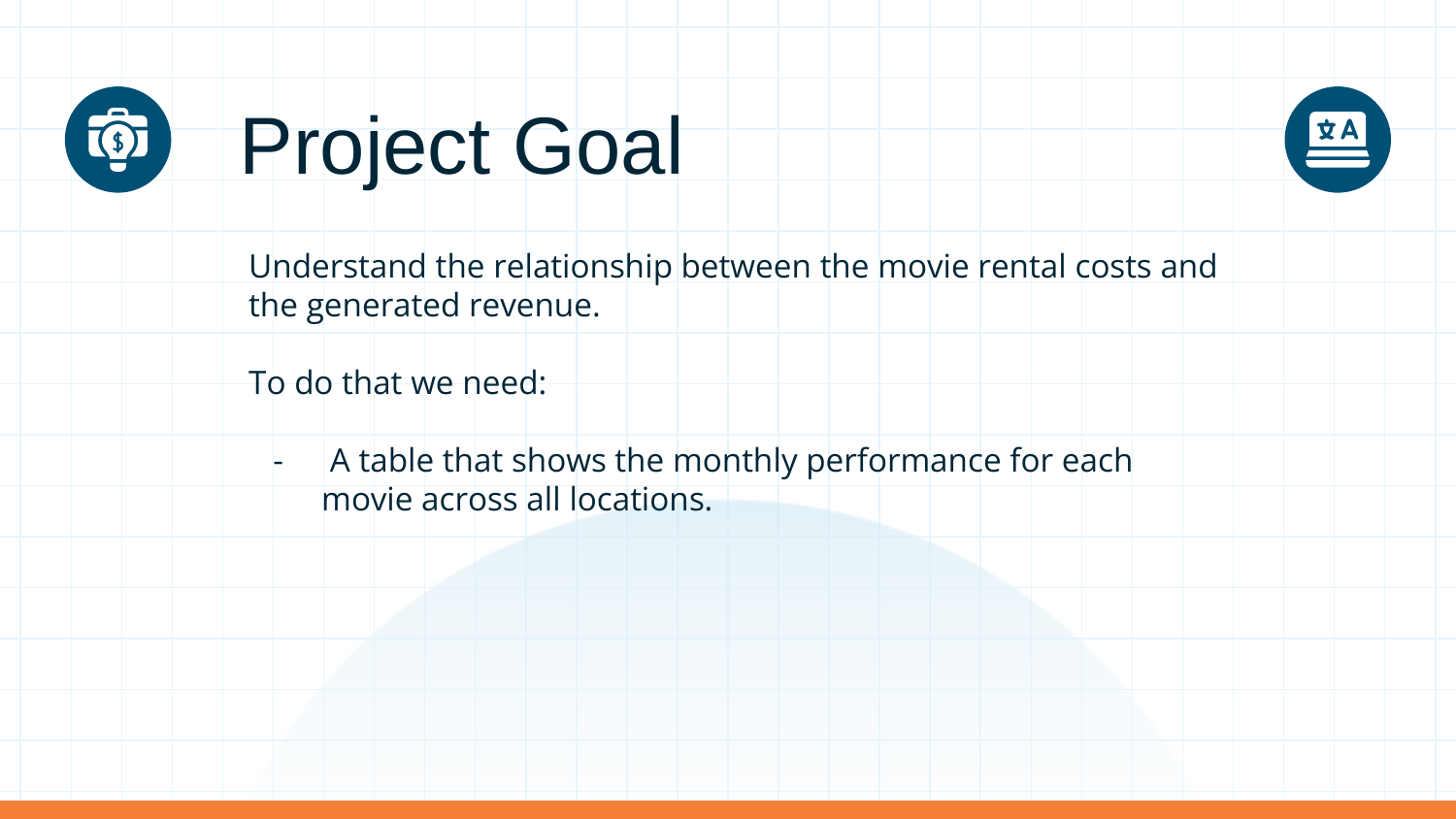

# Project Goal
Understand the relationship between the movie rental costs and the generated revenue.

To do that we need:

 A table that shows the monthly performance for each movie across all locations.